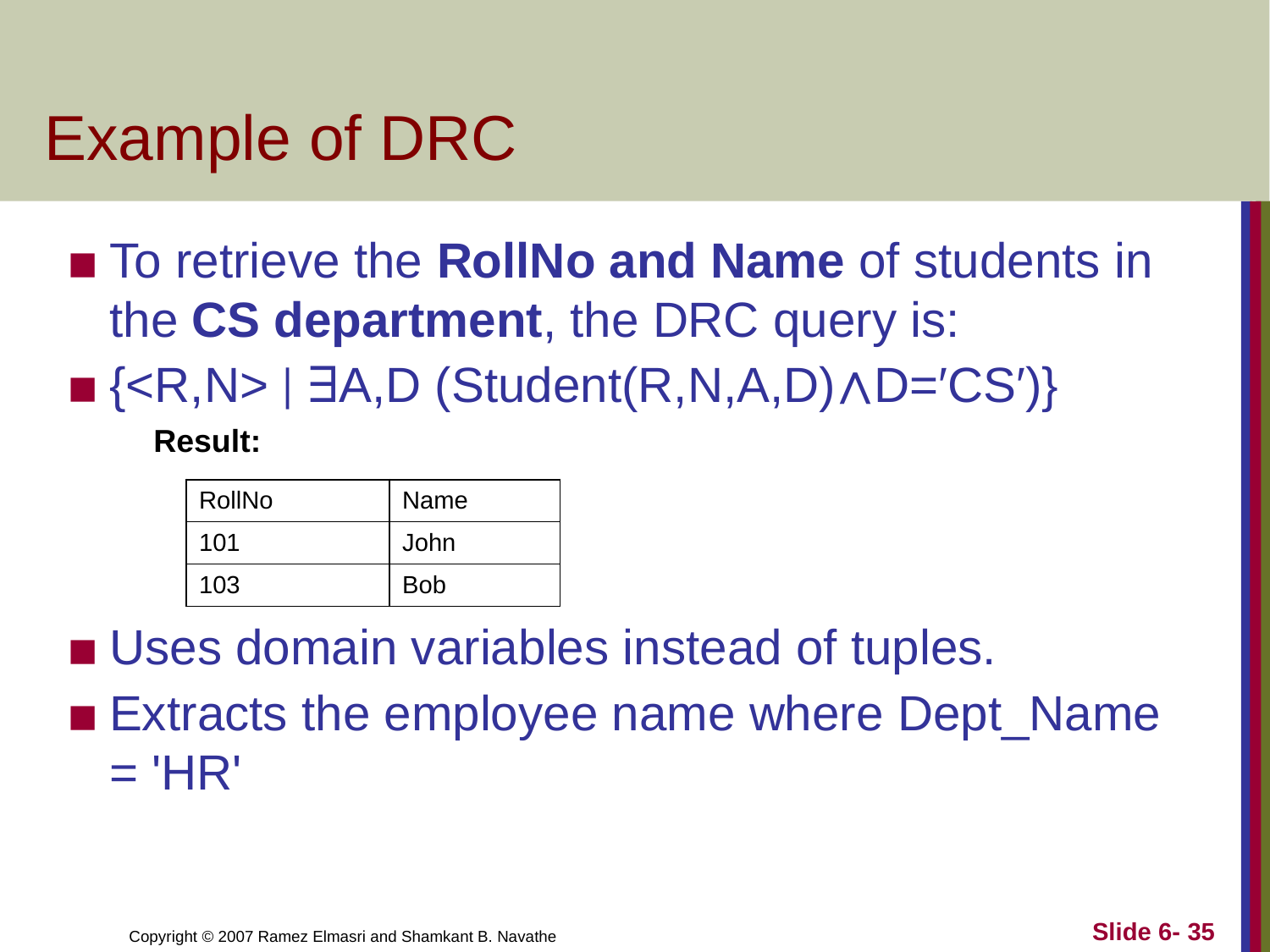

# Example of DRC
To retrieve the RollNo and Name of students in the CS department, the DRC query is:
{<R,N> ∣ ∃A,D (Student(R,N,A,D)∧D=′CS′)}

Uses domain variables instead of tuples.
Extracts the employee name where Dept_Name = 'HR'
Result:
| RollNo | Name |
| --- | --- |
| 101 | John |
| 103 | Bob |
Slide 6- 35